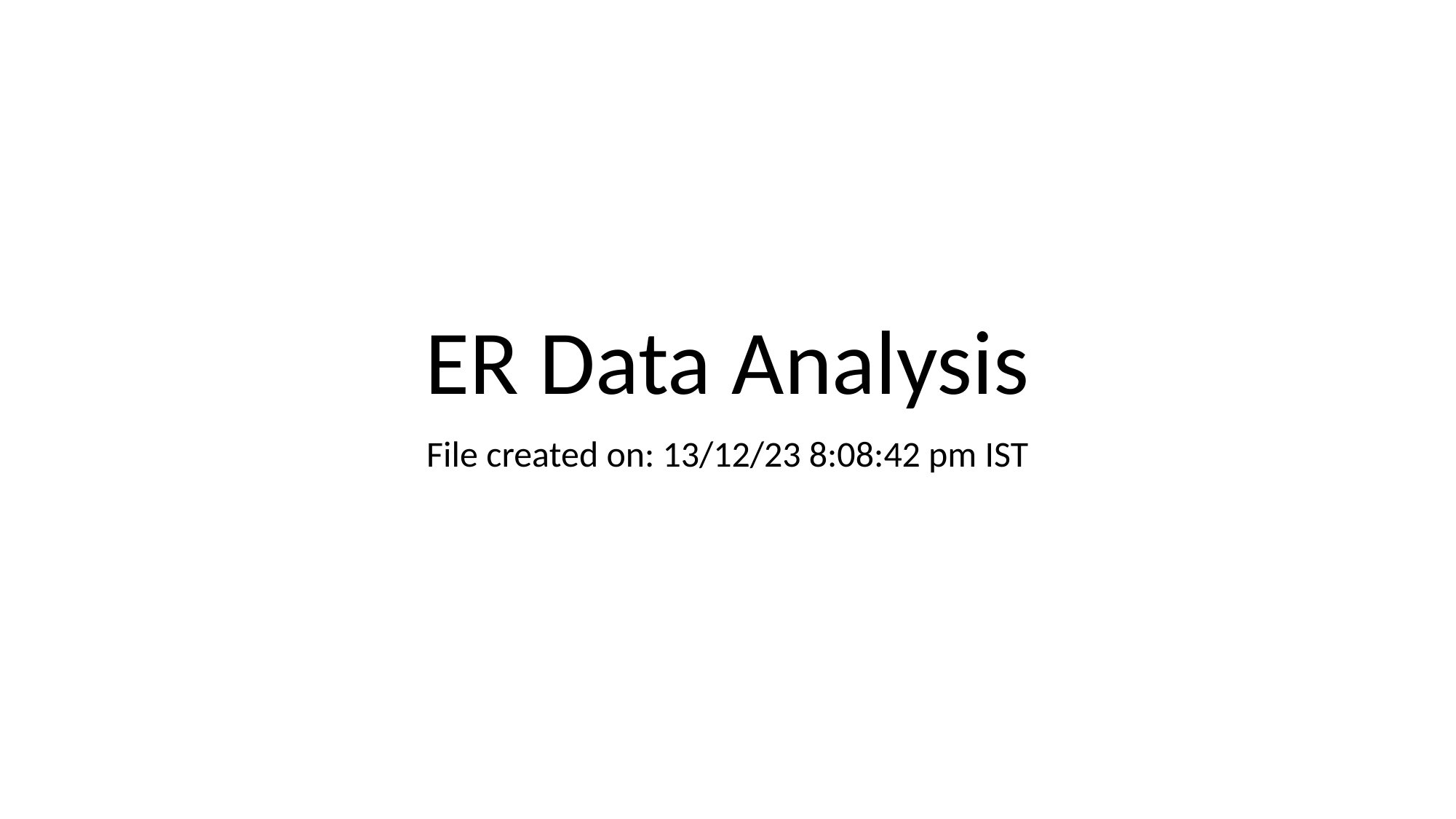

# ER Data Analysis
File created on: 13/12/23 8:08:42 pm IST